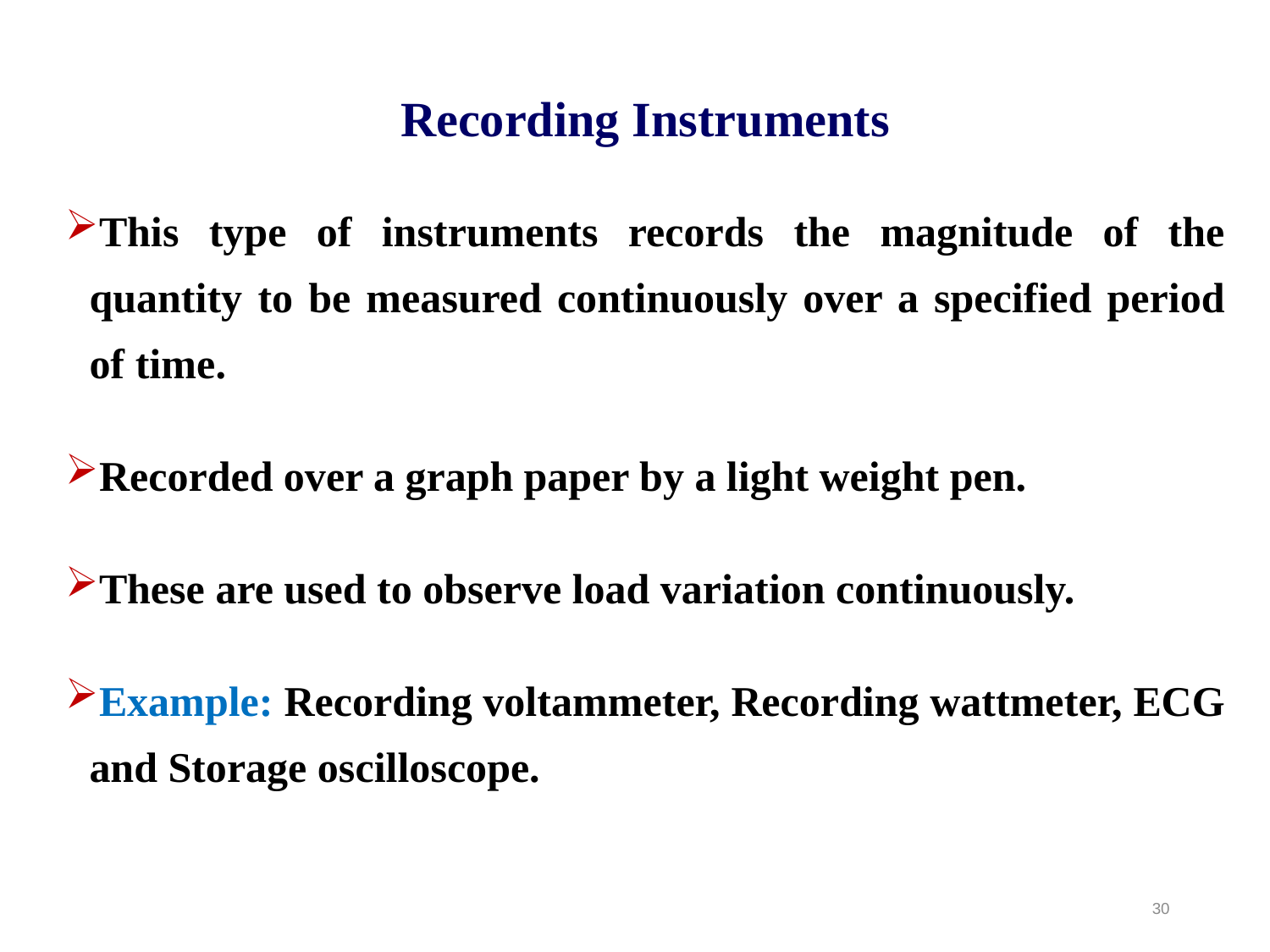

Recording Instruments
This type of instruments records the magnitude of the quantity to be measured continuously over a specified period of time.

Recorded over a graph paper by a light weight pen.

These are used to observe load variation continuously.

Example: Recording voltammeter, Recording wattmeter, ECG and Storage oscilloscope.
30